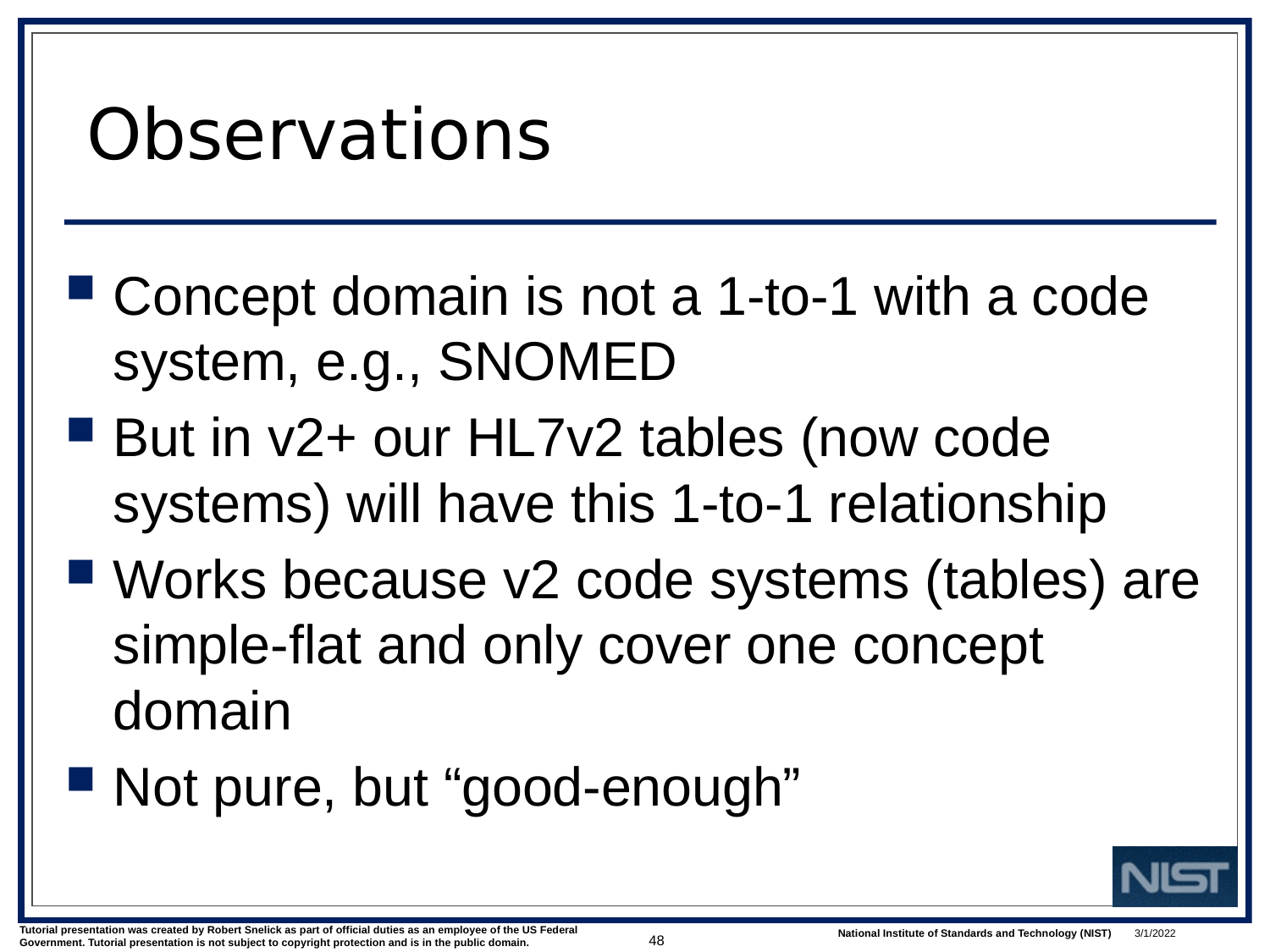

# Observations
Concept domain is not a 1-to-1 with a code system, e.g., SNOMED
But in v2+ our HL7v2 tables (now code systems) will have this 1-to-1 relationship
Works because v2 code systems (tables) are simple-flat and only cover one concept domain
Not pure, but “good-enough”

48
3/1/2022